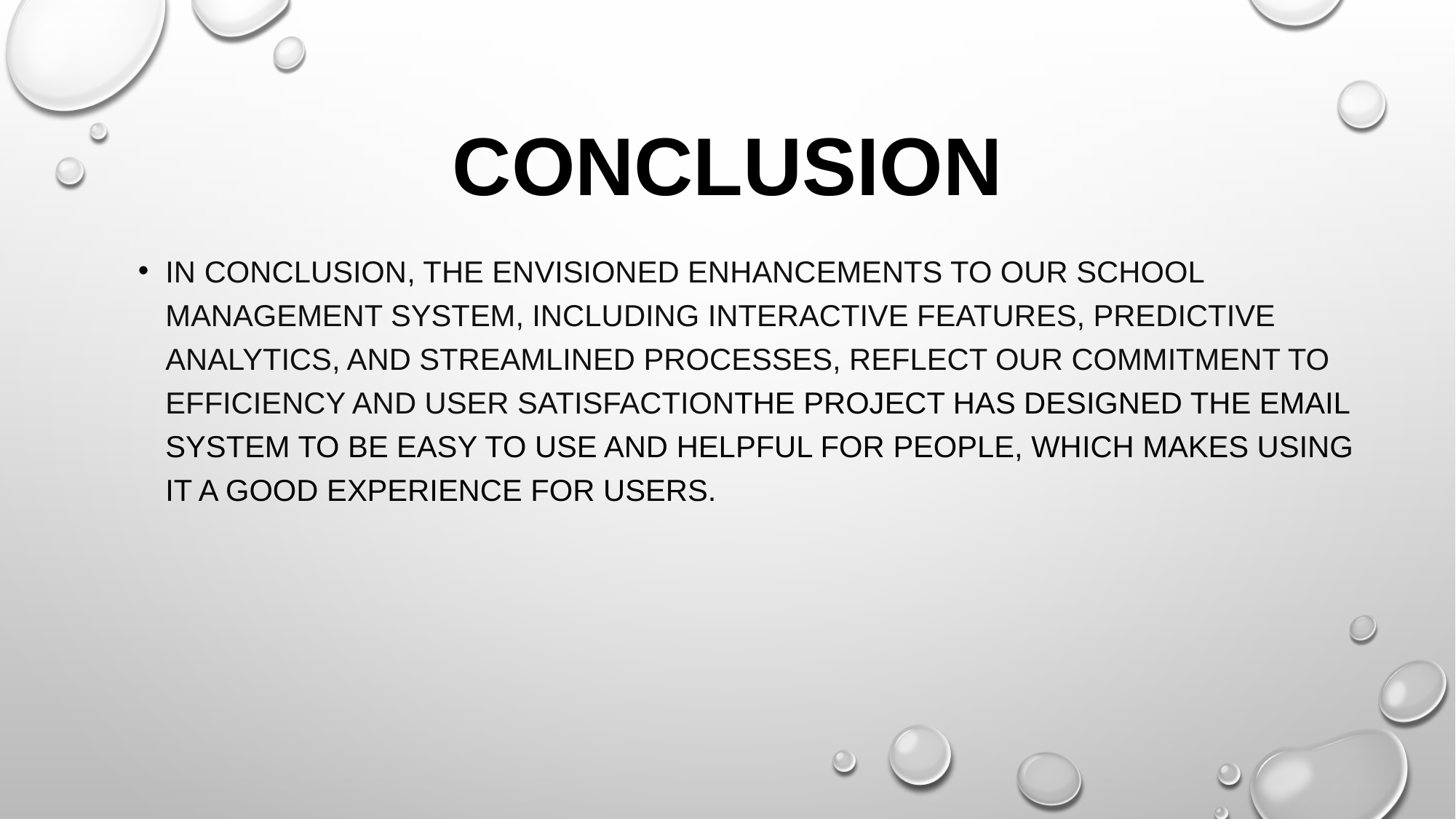

# conclusion
In conclusion, the envisioned enhancements to our school management system, including interactive features, predictive analytics, and streamlined processes, reflect our commitment to efficiency and user satisfactionThe project has designed the email system to be easy to use and helpful for people, which makes using it a good experience for users.